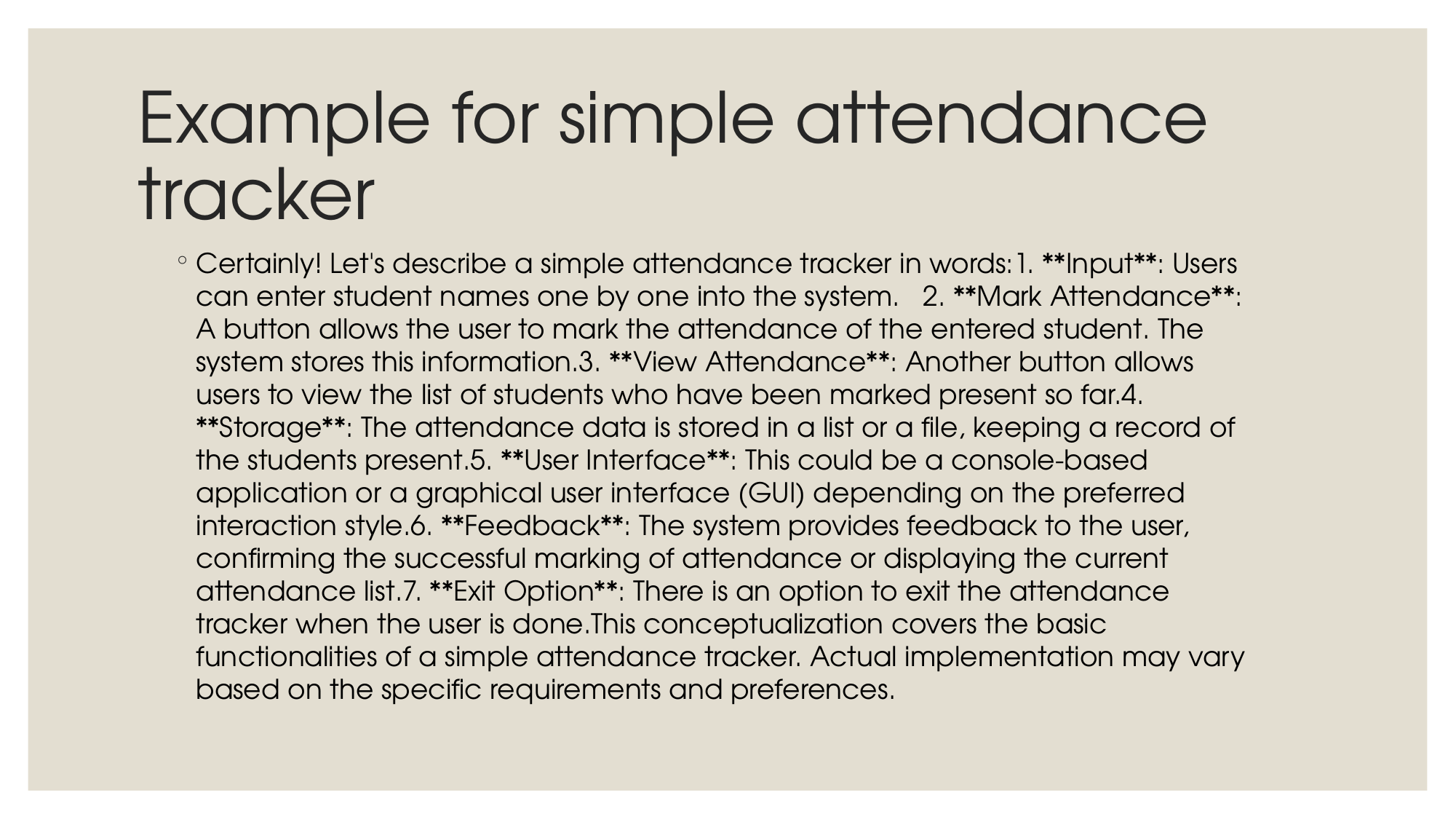

# Example for simple attendance tracker
Certainly! Let's describe a simple attendance tracker in words:1. **Input**: Users can enter student names one by one into the system.   2. **Mark Attendance**: A button allows the user to mark the attendance of the entered student. The system stores this information.3. **View Attendance**: Another button allows users to view the list of students who have been marked present so far.4. **Storage**: The attendance data is stored in a list or a file, keeping a record of the students present.5. **User Interface**: This could be a console-based application or a graphical user interface (GUI) depending on the preferred interaction style.6. **Feedback**: The system provides feedback to the user, confirming the successful marking of attendance or displaying the current attendance list.7. **Exit Option**: There is an option to exit the attendance tracker when the user is done.This conceptualization covers the basic functionalities of a simple attendance tracker. Actual implementation may vary based on the specific requirements and preferences.